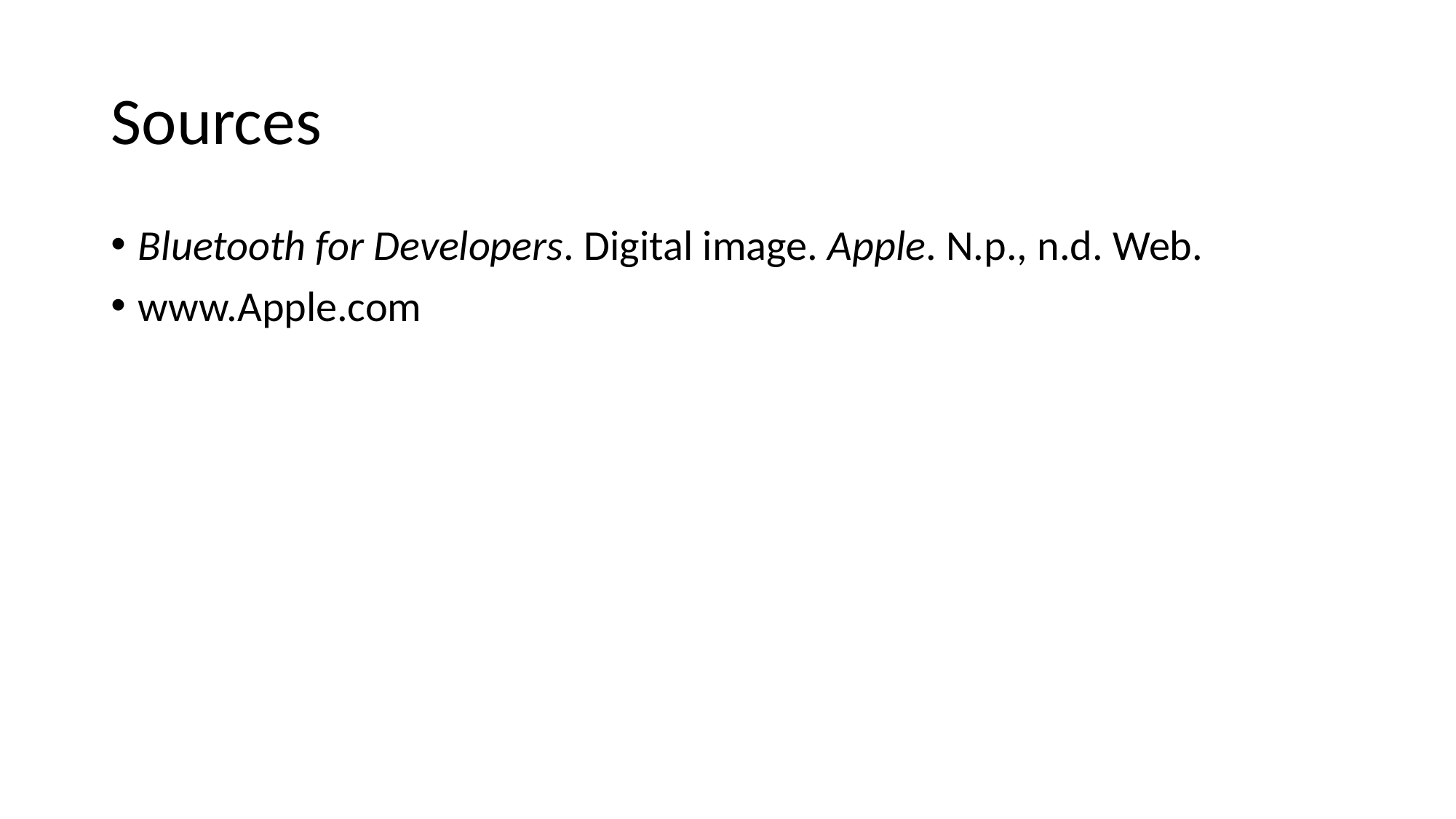

# Sources
Bluetooth for Developers. Digital image. Apple. N.p., n.d. Web.
www.Apple.com